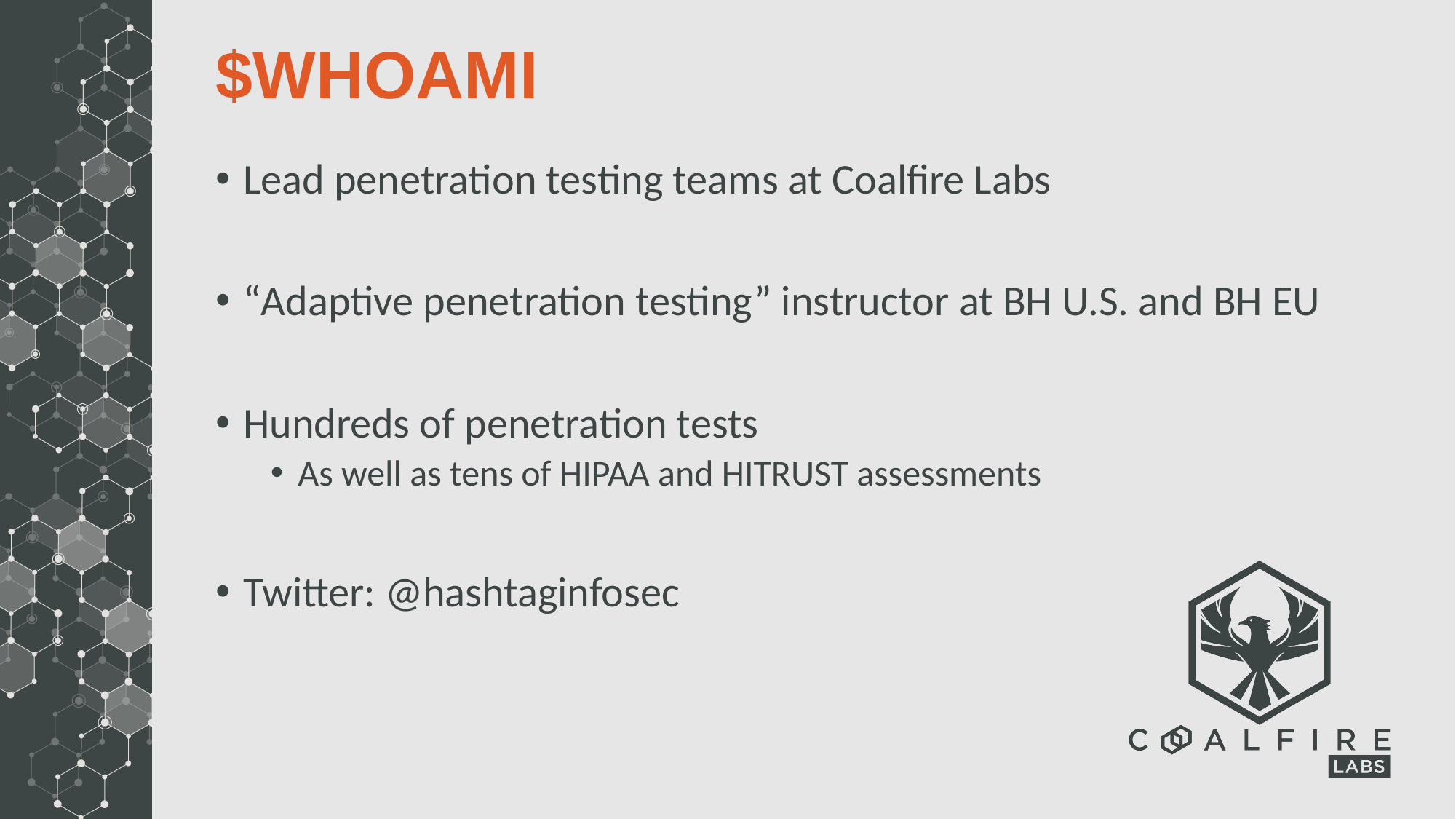

# $whoami
Lead penetration testing teams at Coalfire Labs

“Adaptive penetration testing” instructor at BH U.S. and BH EU

Hundreds of penetration tests
As well as tens of HIPAA and HITRUST assessments

Twitter: @hashtaginfosec